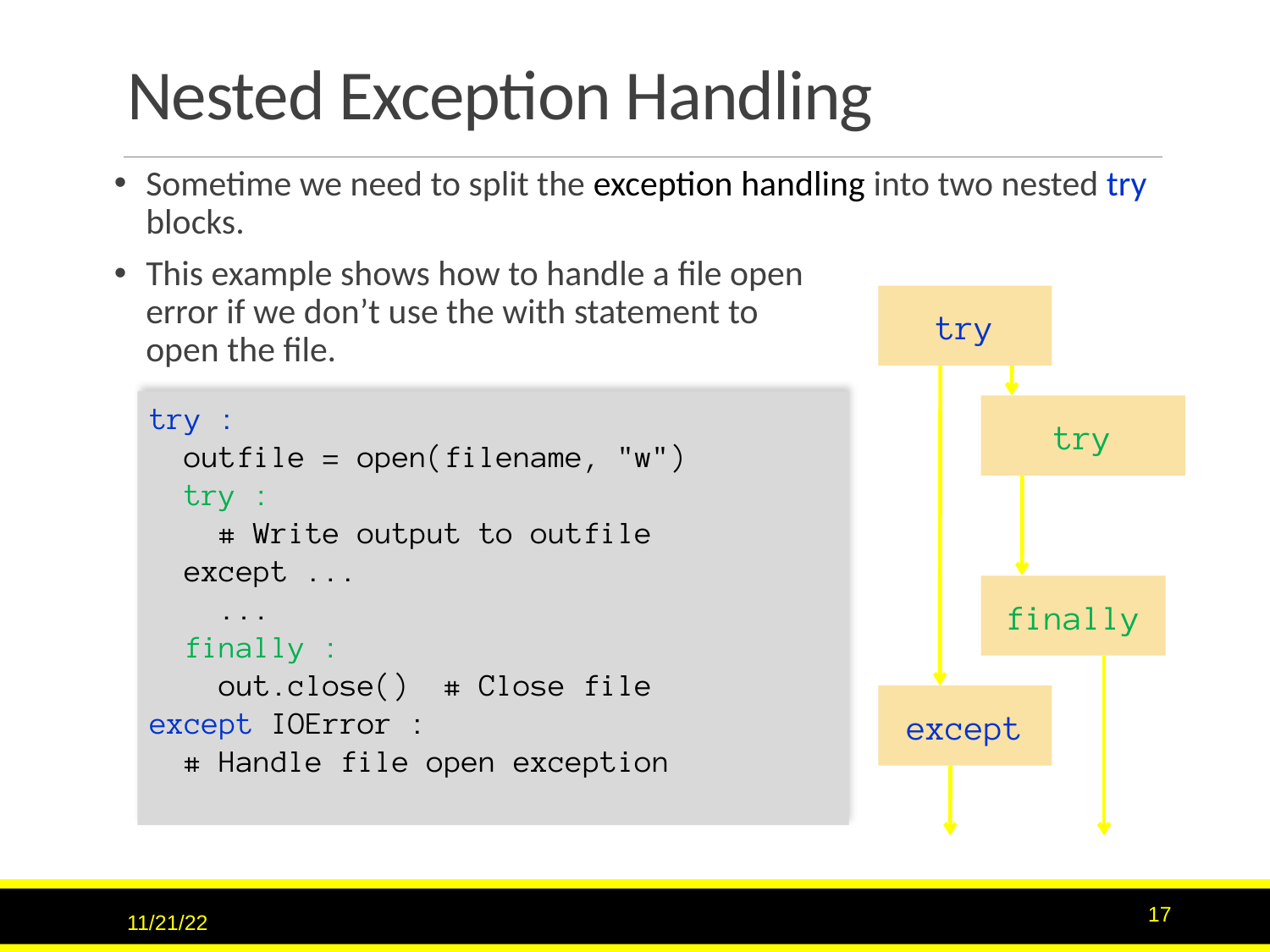

# Nested Exception Handling
Sometime we need to split the exception handling into two nested try blocks.
This example shows how to handle a file open
error if we don’t use the with statement to
open the file.

try
try
finally
except
try :
  outfile = open(filename, "w")
  try :
    # Write output to outfile
  except ...
    ...
  finally :
    out.close()  # Close file
except IOError :
  # Handle file open exception

11/21/22